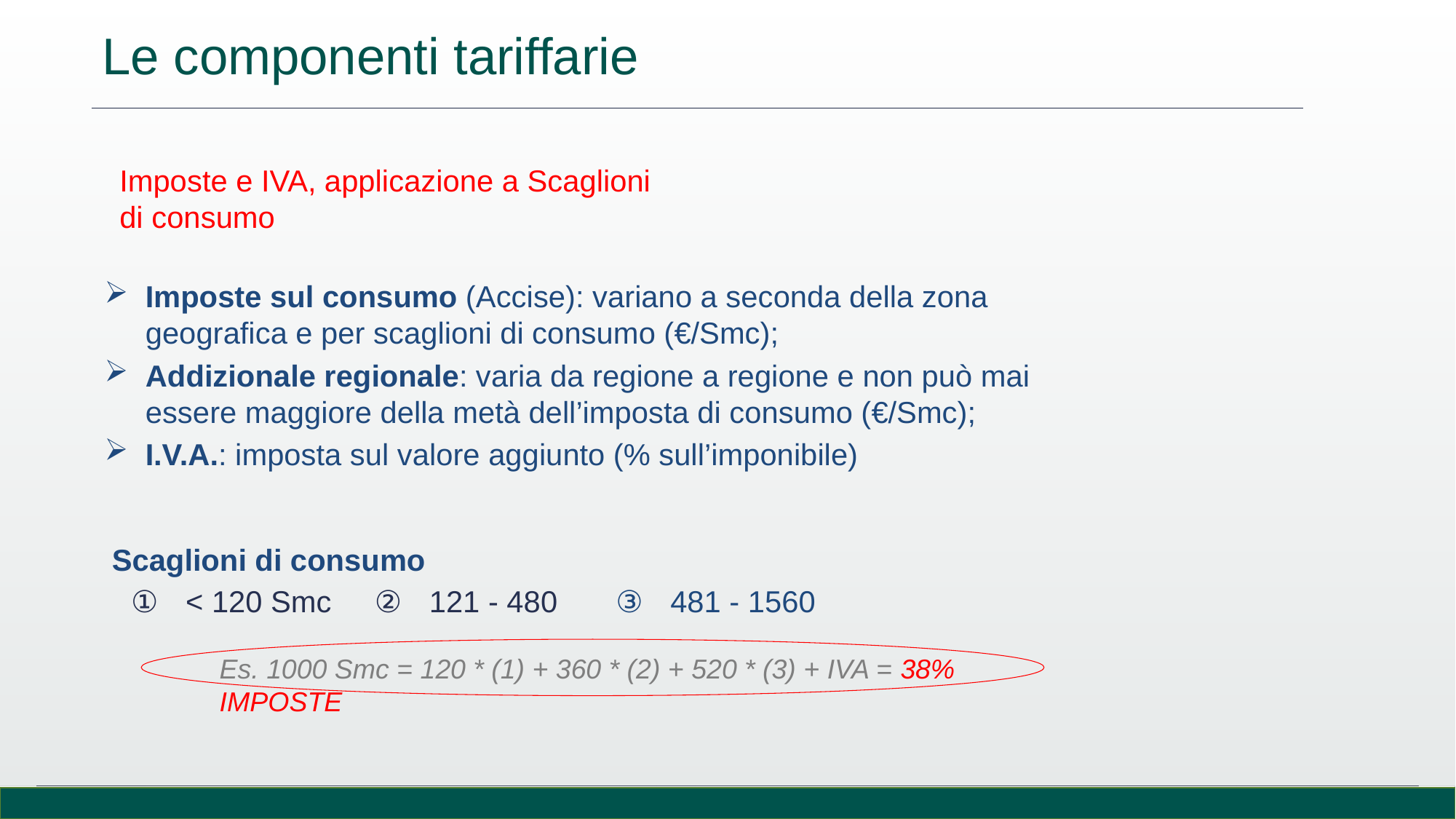

Le componenti tariffarie
Imposte e IVA, applicazione a Scaglioni di consumo
Imposte sul consumo (Accise): variano a seconda della zona geografica e per scaglioni di consumo (€/Smc);
Addizionale regionale: varia da regione a regione e non può mai essere maggiore della metà dell’imposta di consumo (€/Smc);
I.V.A.: imposta sul valore aggiunto (% sull’imponibile)

Scaglioni di consumo

481 - 1560

< 120 Smc

121 - 480

Es. 1000 Smc = 120 * (1) + 360 * (2) + 520 * (3) + IVA = 38% IMPOSTE